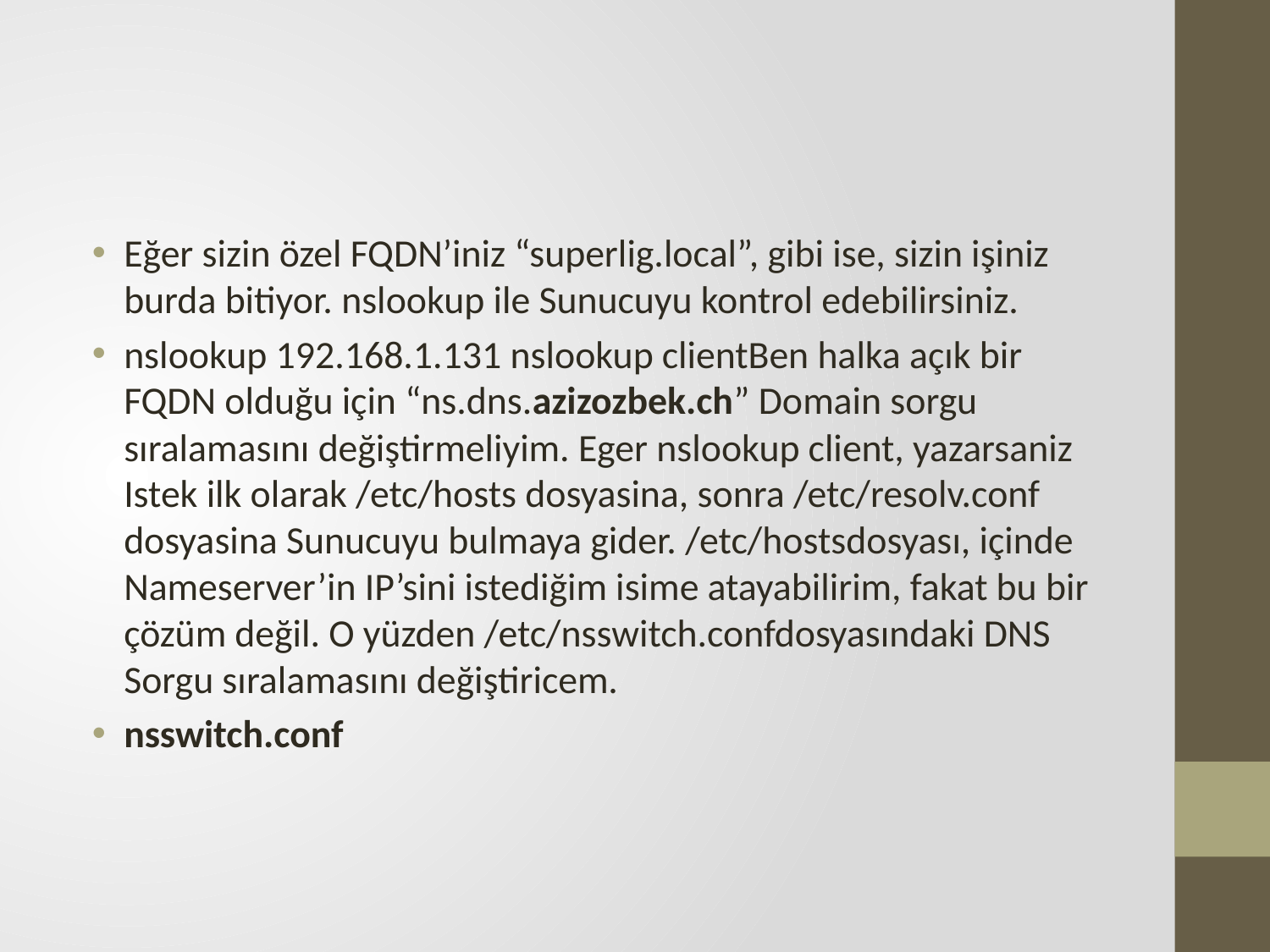

#
Eğer sizin özel FQDN’iniz “superlig.local”, gibi ise, sizin işiniz burda bitiyor. nslookup ile Sunucuyu kontrol edebilirsiniz.
nslookup 192.168.1.131 nslookup clientBen halka açık bir FQDN olduğu için “ns.dns.azizozbek.ch” Domain sorgu sıralamasını değiştirmeliyim. Eger nslookup client, yazarsaniz Istek ilk olarak /etc/hosts dosyasina, sonra /etc/resolv.conf dosyasina Sunucuyu bulmaya gider. /etc/hostsdosyası, içinde Nameserver’in IP’sini istediğim isime atayabilirim, fakat bu bir çözüm değil. O yüzden /etc/nsswitch.confdosyasındaki DNS Sorgu sıralamasını değiştiricem.
nsswitch.conf